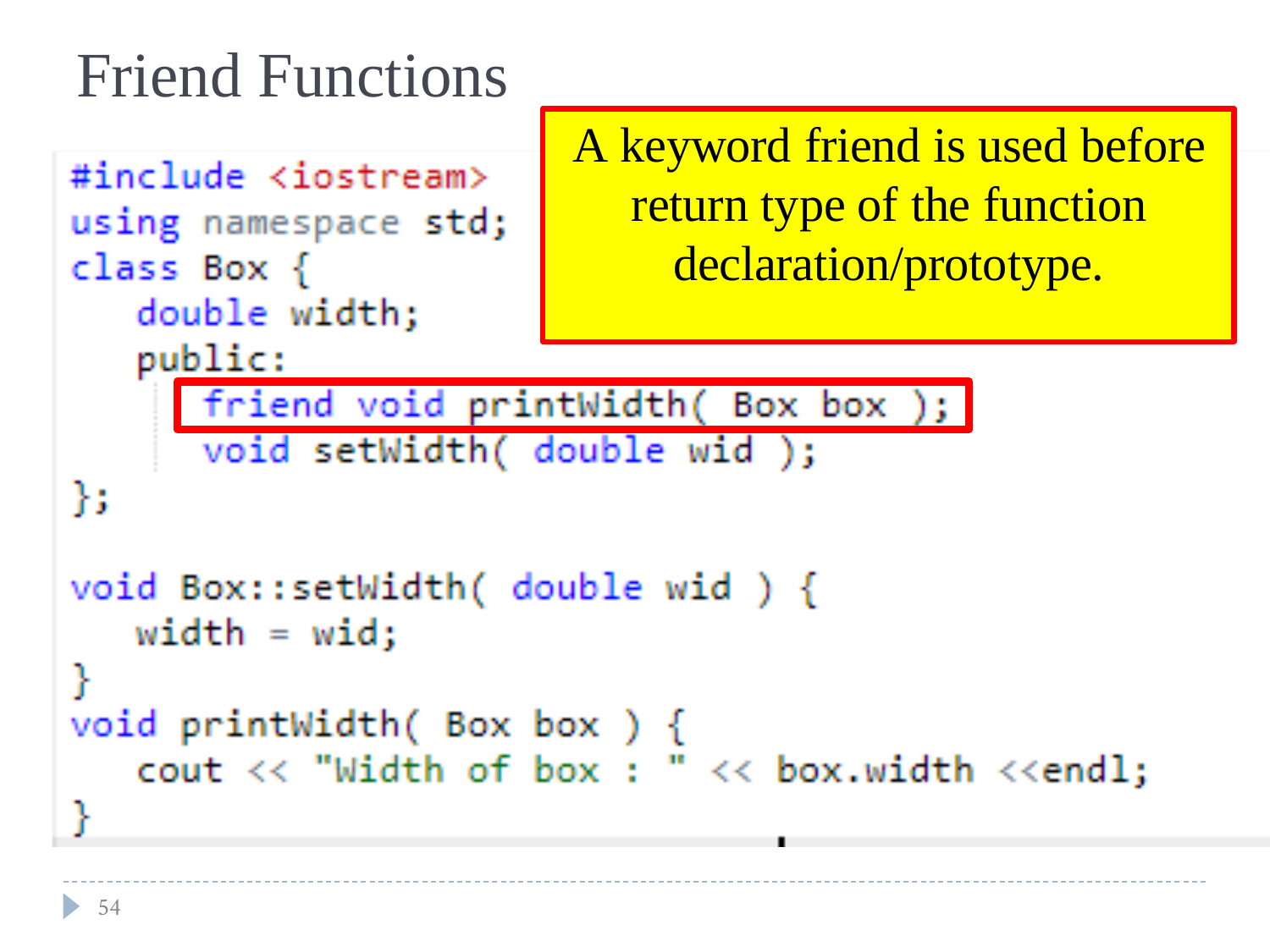

# Friend Functions

A keyword friend is used before return type of the function declaration/prototype.

54